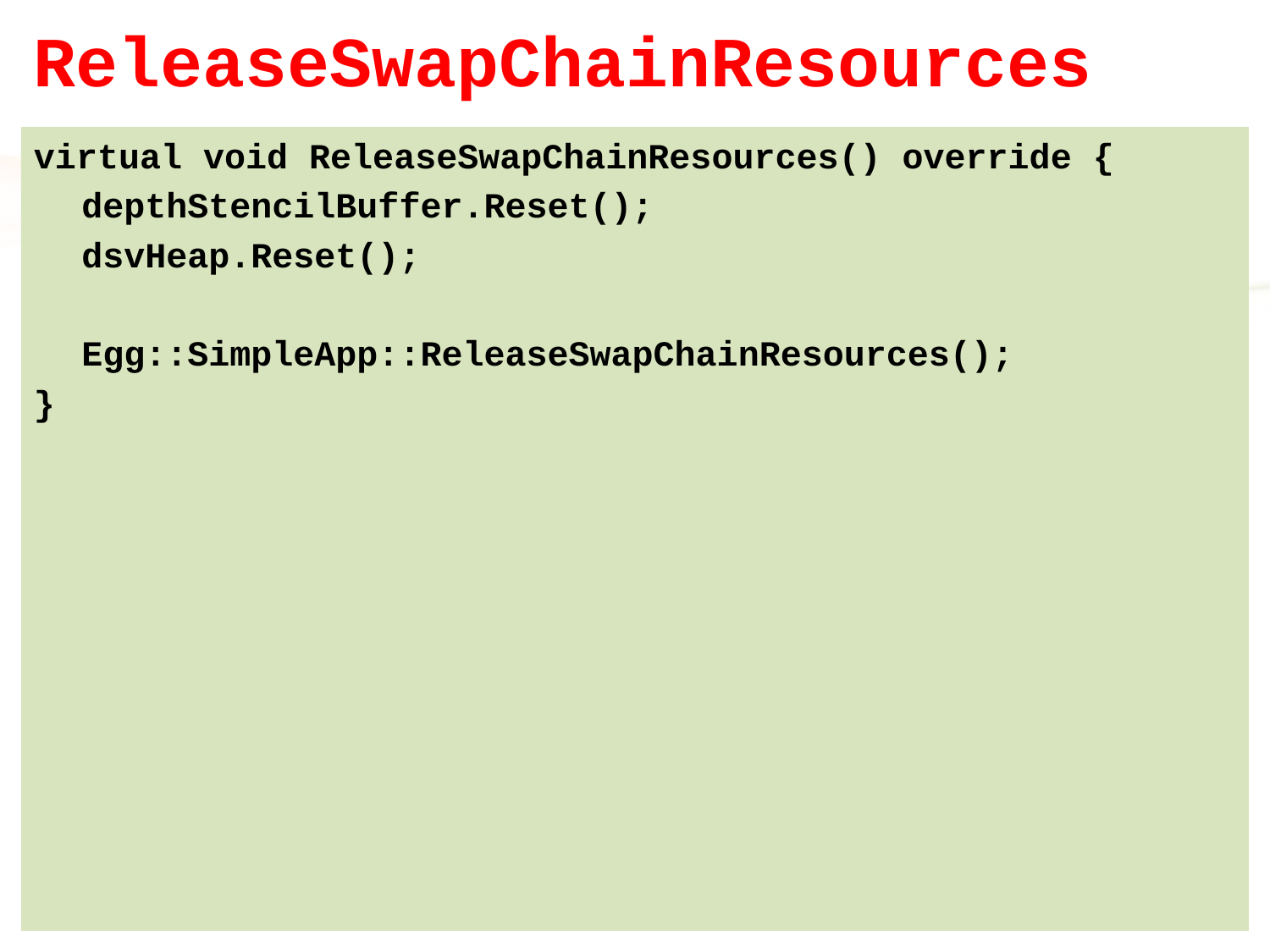

# ReleaseSwapChainResources
virtual void ReleaseSwapChainResources() override {
	depthStencilBuffer.Reset();
	dsvHeap.Reset();

	Egg::SimpleApp::ReleaseSwapChainResources();
}